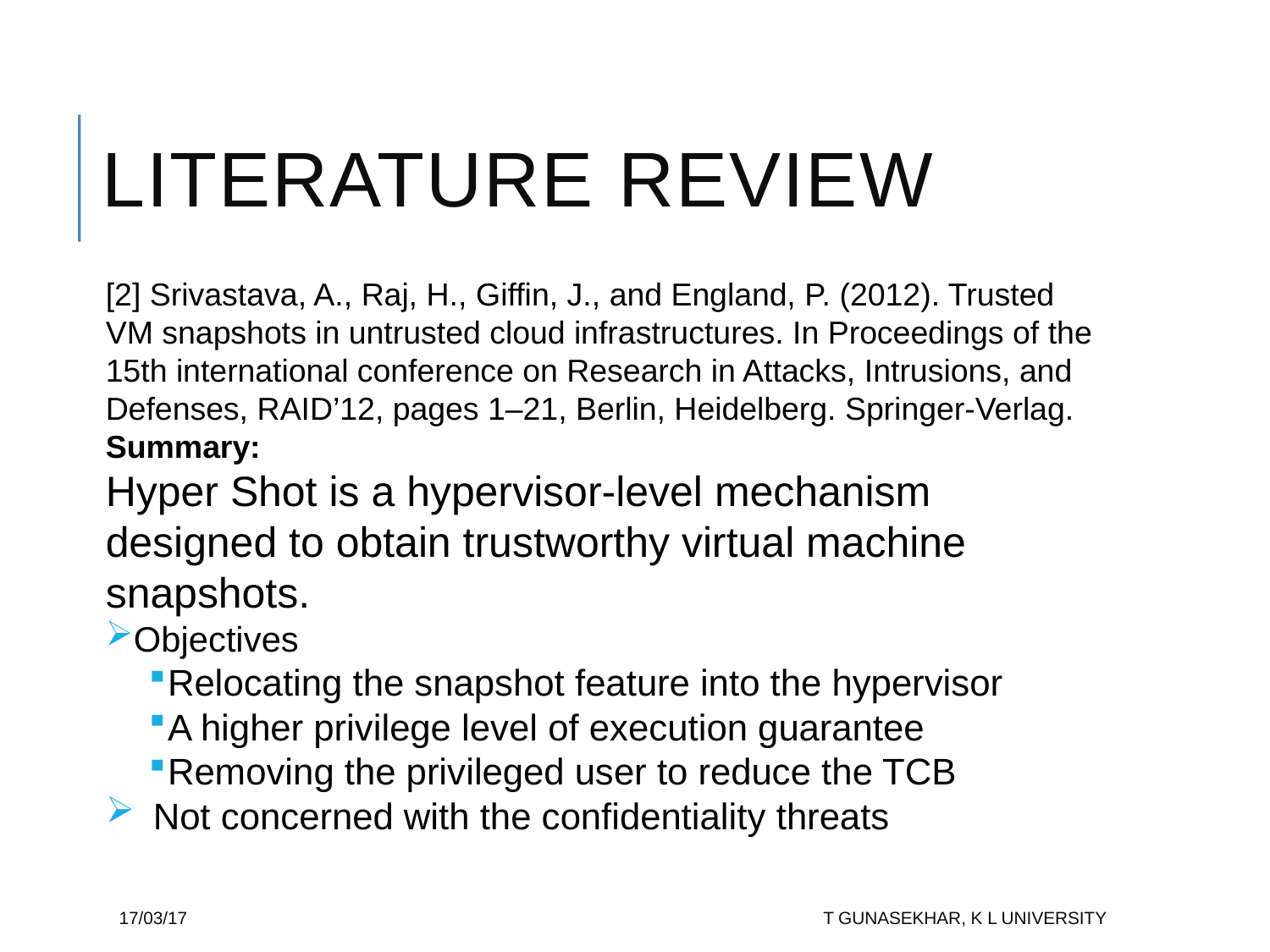

Literature Review
[2] Srivastava, A., Raj, H., Giffin, J., and England, P. (2012). Trusted VM snapshots in untrusted cloud infrastructures. In Proceedings of the 15th international conference on Research in Attacks, Intrusions, and Defenses, RAID’12, pages 1–21, Berlin, Heidelberg. Springer-Verlag.
Summary:
Hyper Shot is a hypervisor-level mechanism designed to obtain trustworthy virtual machine snapshots.
Objectives
Relocating the snapshot feature into the hypervisor
A higher privilege level of execution guarantee
Removing the privileged user to reduce the TCB
Not concerned with the confidentiality threats

17/03/17
T Gunasekhar, K L University